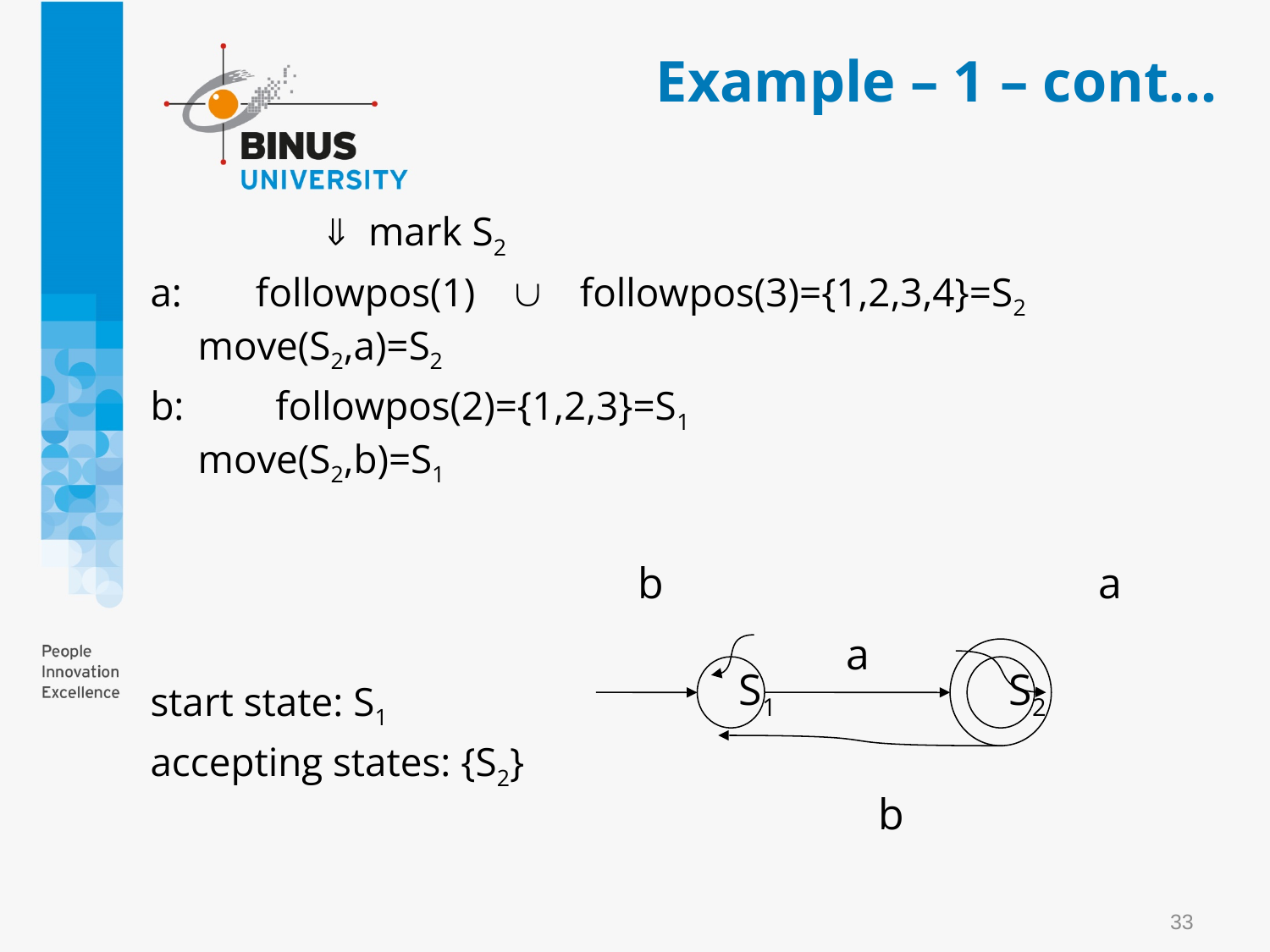

# Example – 1 – cont…
		⇓  mark S2
a:  followpos(1) ∪ followpos(3)={1,2,3,4}=S2		move(S2,a)=S2
b:  followpos(2)={1,2,3}=S1 				move(S2,b)=S1

start state: S1
accepting states: {S2}

b
a
a

S1
S2

b
33